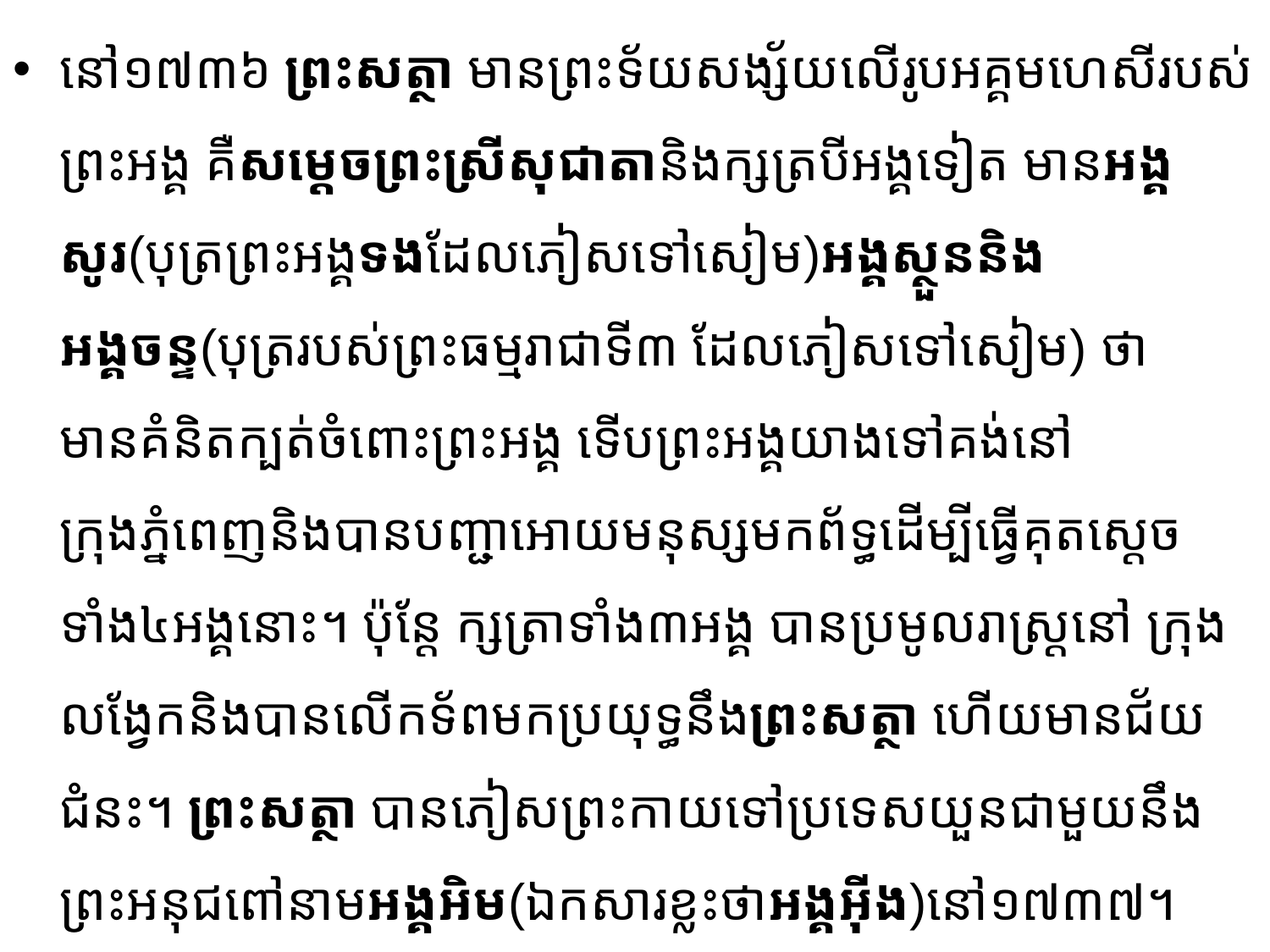

នៅ១៧៣៦ ព្រះសត្ថា មានព្រះទ័យសង្ស័យលើរូបអគ្គមហេសីរបស់ព្រះអង្គ គឺសម្តេចព្រះស្រីសុជាតា​និងក្សត្របីអង្គទៀត មានអង្គសូរ(បុត្រព្រះអង្គទងដែលភៀសទៅសៀម)អង្គស្ថួននិងអង្គចន្ទ(បុត្ររបស់ព្រះធម្ម​រាជា​ទី៣ ដែលភៀសទៅសៀម) ថាមានគំនិតក្បត់ចំពោះព្រះអង្គ ទើបព្រះអង្គយាងទៅគង់នៅក្រុងភ្នំពេញនិង​បាន​​បញ្ជាអោយមនុស្សមកព័ទ្ធដើម្បីធ្វើគុតស្តេចទាំង៤អង្គនោះ។ ប៉ុន្តែ ក្សត្រាទាំង៣អង្គ បានប្រមូលរាស្ត្រនៅ ក្រុងលង្វែកនិងបានលើកទ័ពមកប្រយុទ្ធនឹងព្រះសត្ថា ហើយមានជ័យជំនះ។ ព្រះសត្ថា បានភៀសព្រះកាយទៅ​ប្រទេស​យួនជាមួយនឹងព្រះអនុជពៅនាមអង្គអិម(ឯកសារខ្លះថាអង្គអ៊ីង)នៅ១៧៣៧។